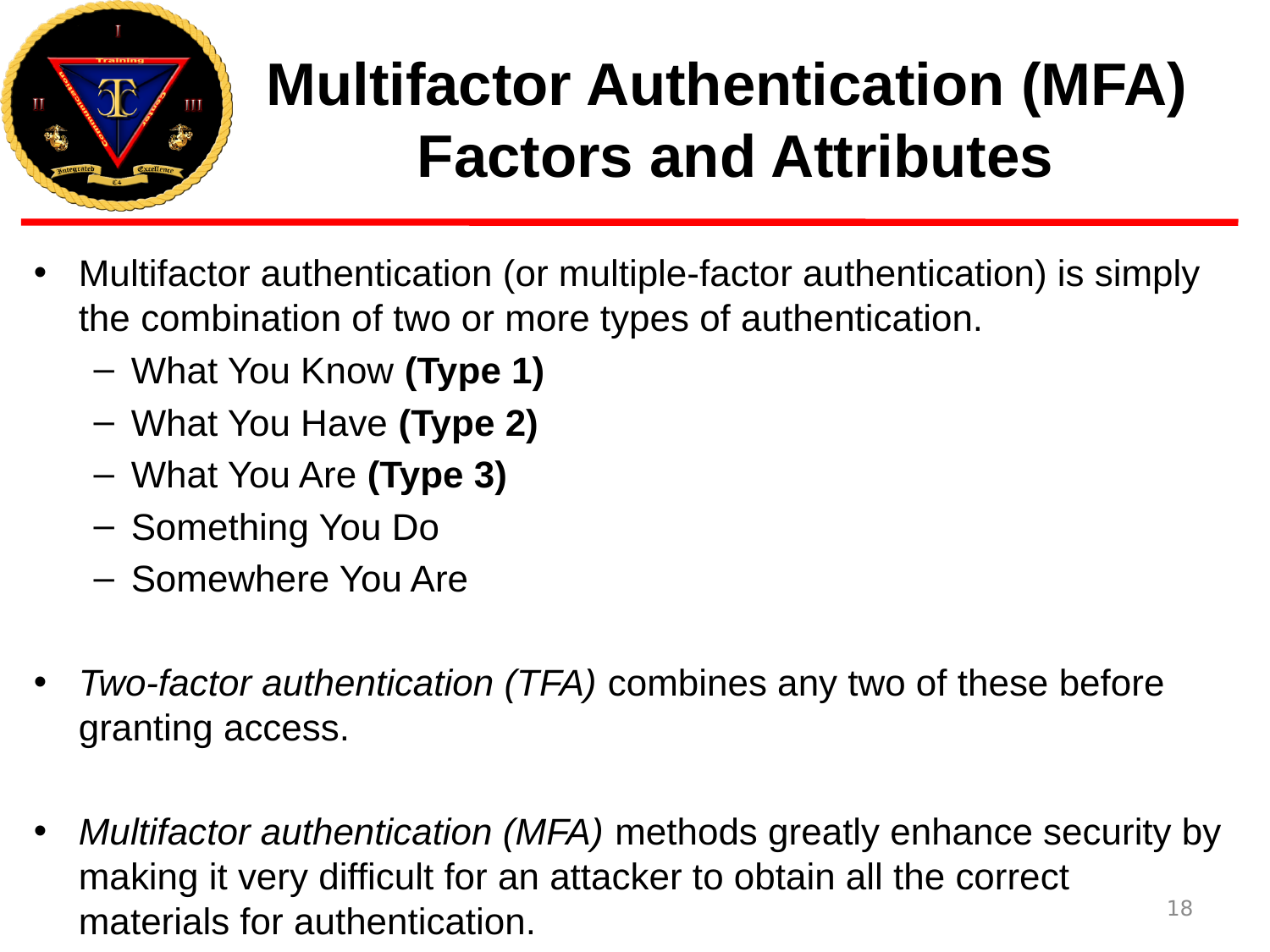

# Multifactor Authentication (MFA) Factors and Attributes
Multifactor authentication (or multiple-factor authentication) is simply the combination of two or more types of authentication.
What You Know (Type 1)
What You Have (Type 2)
What You Are (Type 3)
Something You Do
Somewhere You Are

Two-factor authentication (TFA) combines any two of these before granting access.

Multifactor authentication (MFA) methods greatly enhance security by making it very difficult for an attacker to obtain all the correct materials for authentication.
18